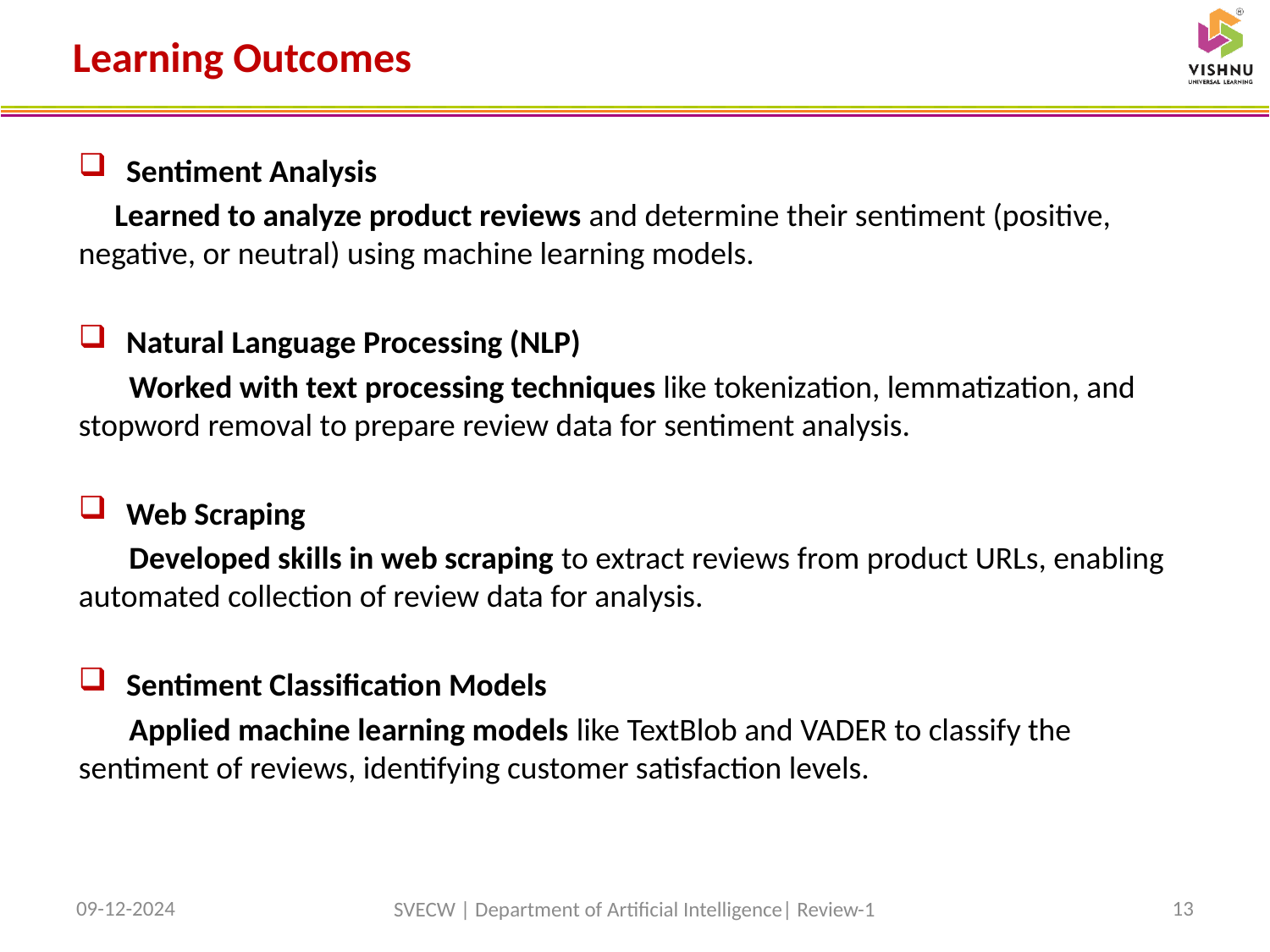

# Learning Outcomes
Sentiment Analysis
     Learned to analyze product reviews and determine their sentiment (positive, negative, or neutral) using machine learning models.

Natural Language Processing (NLP)
       Worked with text processing techniques like tokenization, lemmatization, and stopword removal to prepare review data for sentiment analysis.

Web Scraping
       Developed skills in web scraping to extract reviews from product URLs, enabling automated collection of review data for analysis.

Sentiment Classification Models
       Applied machine learning models like TextBlob and VADER to classify the sentiment of reviews, identifying customer satisfaction levels.

09-12-2024
13
SVECW | Department of Artificial Intelligence| Review-1